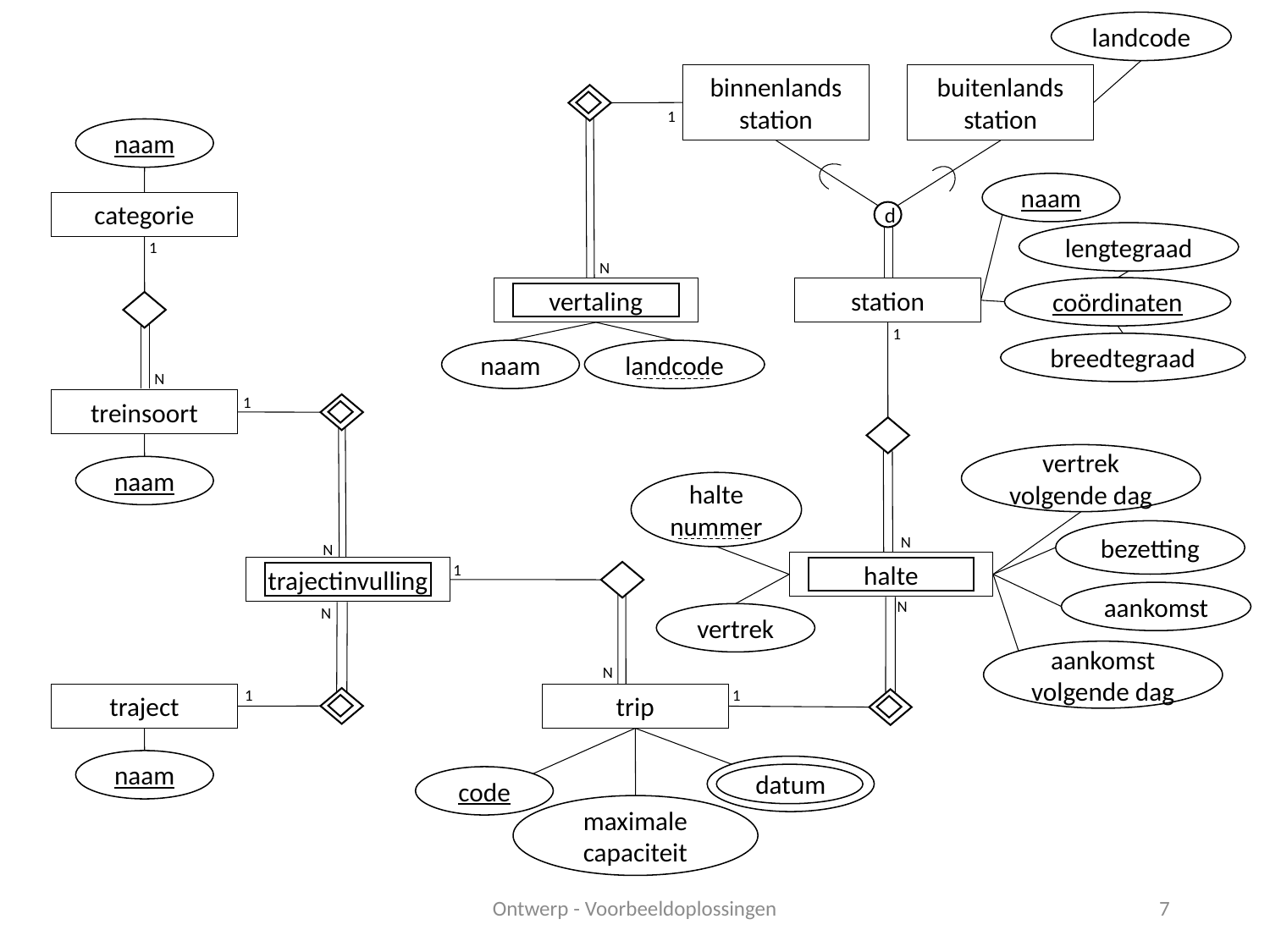

landcode
binnenlands station
buitenlands station

1
naam

naam
categorie
d
lengtegraad
1
N
coördinaten
vertaling
station

1
breedtegraad
naam
landcode
N
1
treinsoort

vertrek volgende dag
naam
halte
nummer
bezetting
N
N
halte
1
trajectinvulling

aankomst
N
N
vertrek
aankomst volgende dag
N
1
1
traject
trip

naam
datum

code
maximale capaciteit
Ontwerp - Voorbeeldoplossingen
7